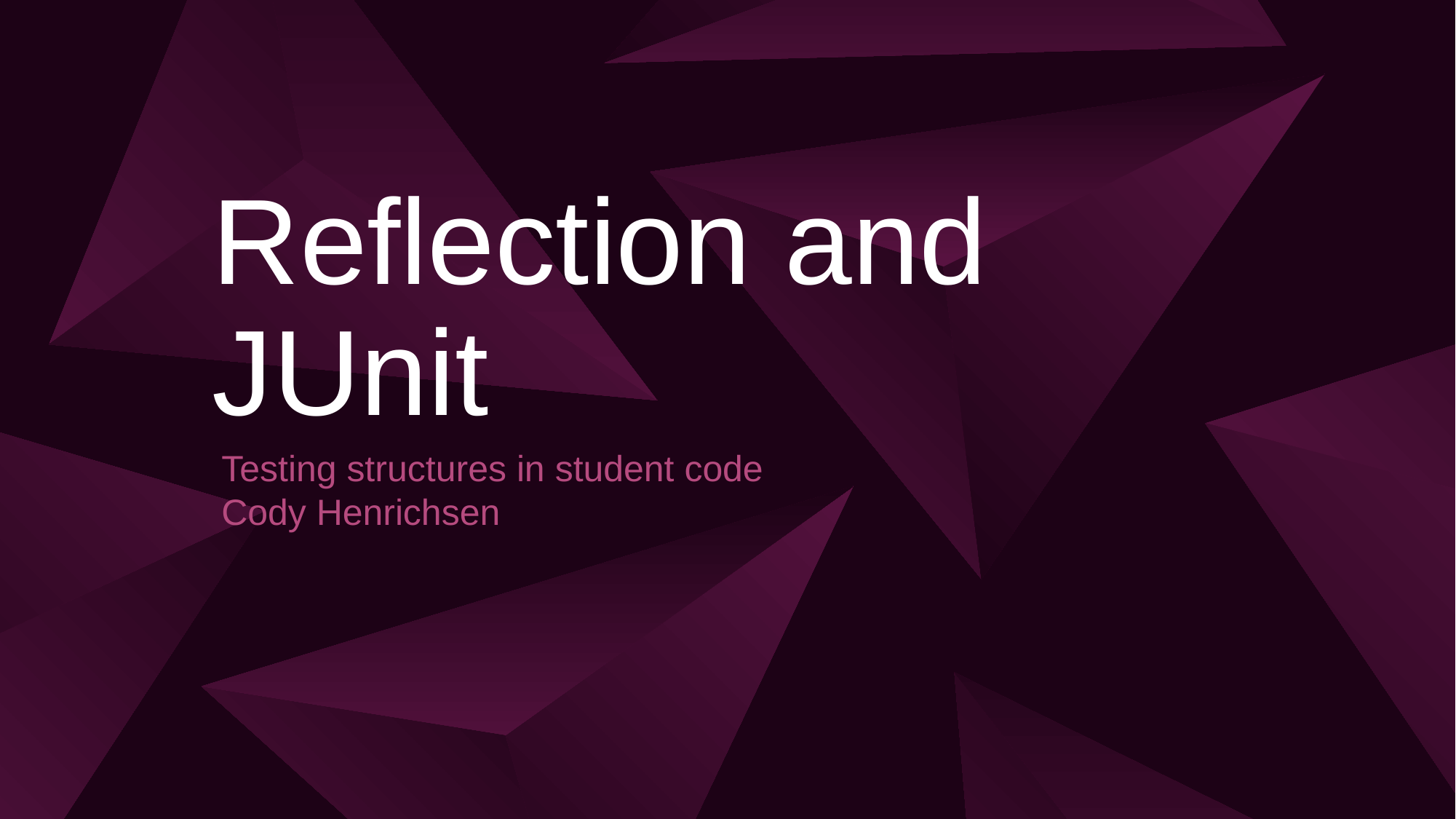

# Reflection and JUnit
Testing structures in student code
Cody Henrichsen